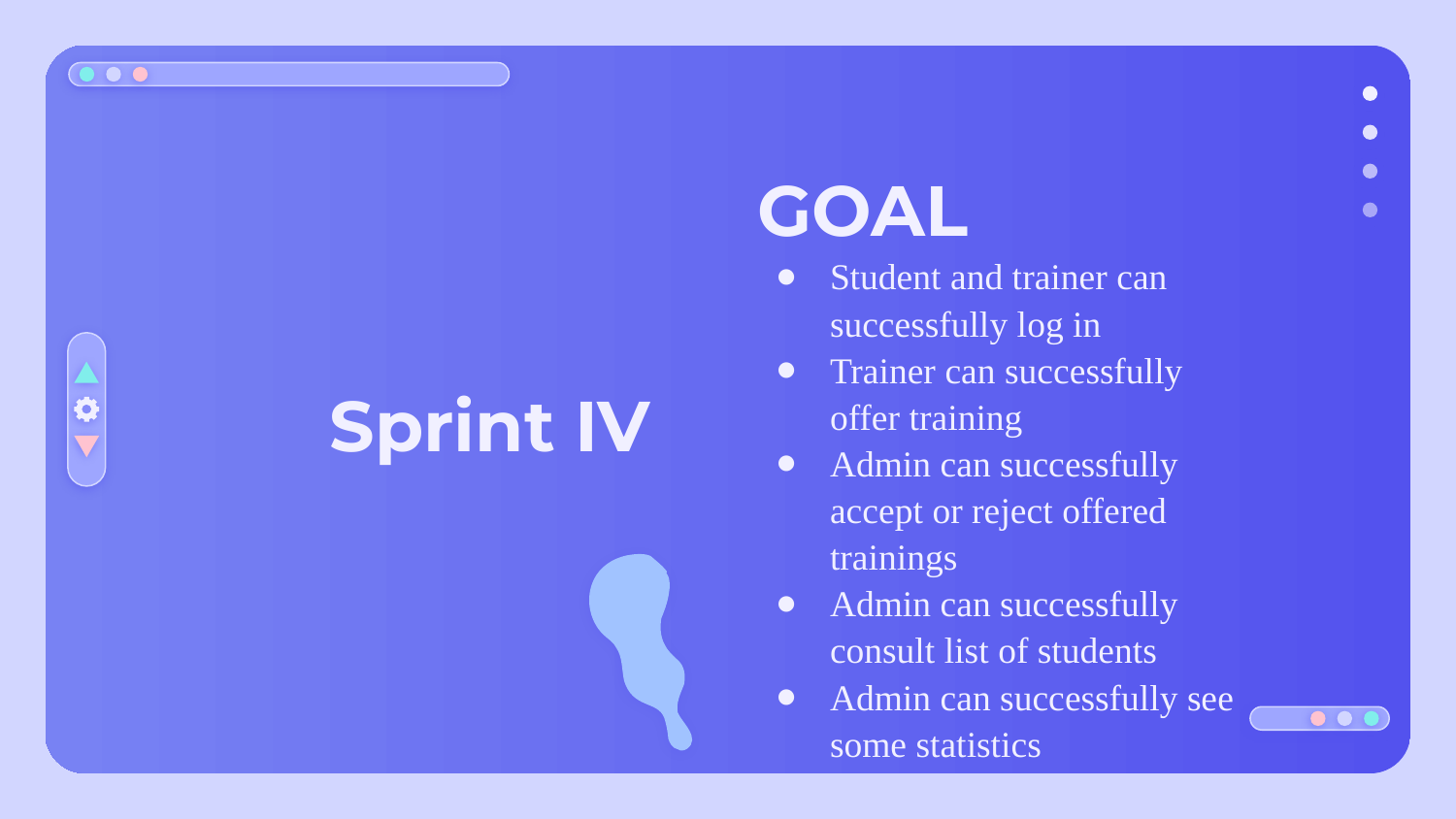

GOAL
Student and trainer can successfully log in
Trainer can successfully offer training
Admin can successfully accept or reject offered trainings
Admin can successfully consult list of students
Admin can successfully see some statistics

# Sprint IV